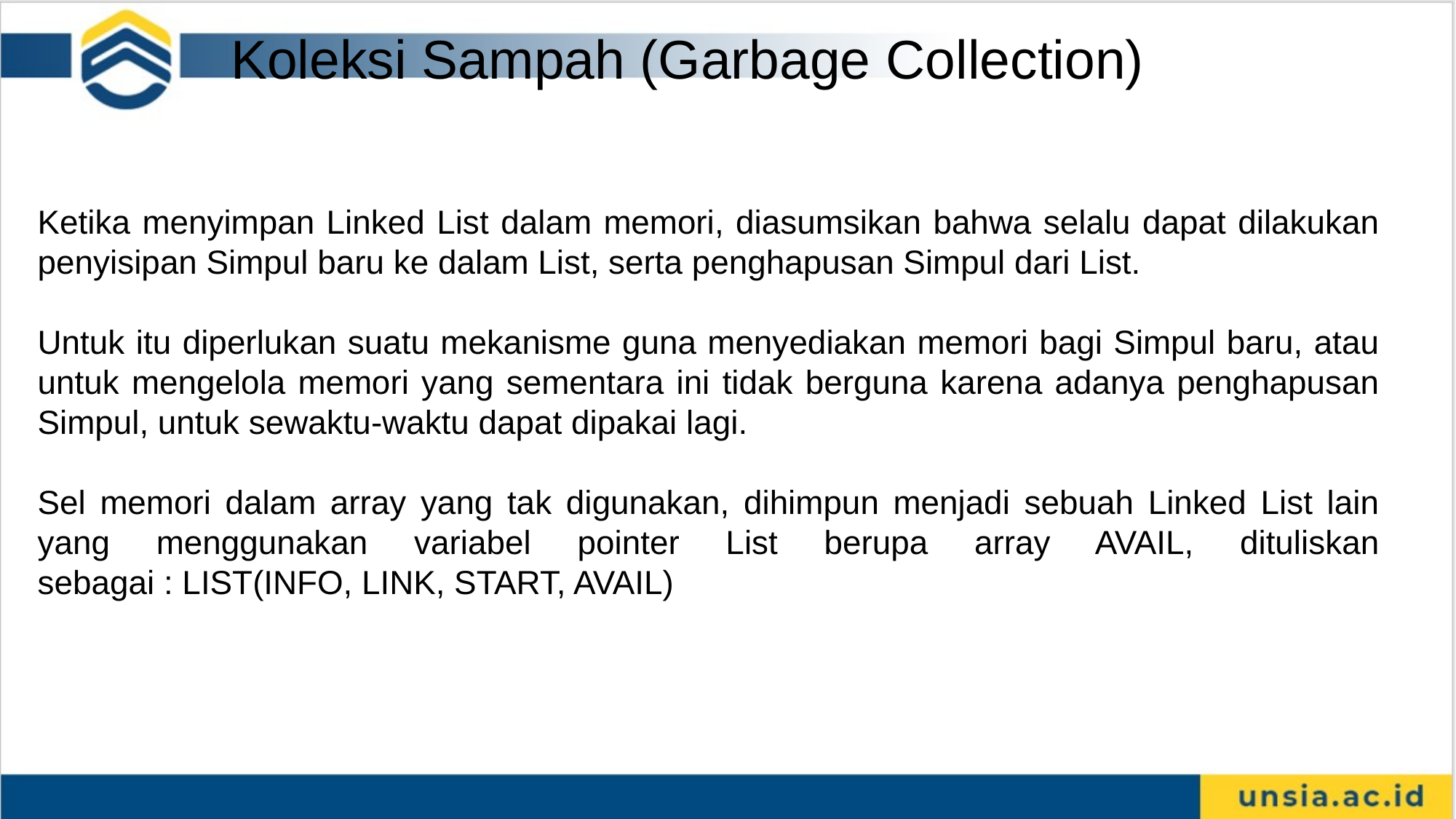

Koleksi Sampah (Garbage Collection)
Ketika menyimpan Linked List dalam memori, diasumsikan bahwa selalu dapat dilakukan penyisipan Simpul baru ke dalam List, serta penghapusan Simpul dari List.

Untuk itu diperlukan suatu mekanisme guna menyediakan memori bagi Simpul baru, atau untuk mengelola memori yang sementara ini tidak berguna karena adanya penghapusan Simpul, untuk sewaktu-waktu dapat dipakai lagi.

Sel memori dalam array yang tak digunakan, dihimpun menjadi sebuah Linked List lain yang menggunakan variabel pointer List berupa array AVAIL, dituliskan sebagai : LIST(INFO, LINK, START, AVAIL)